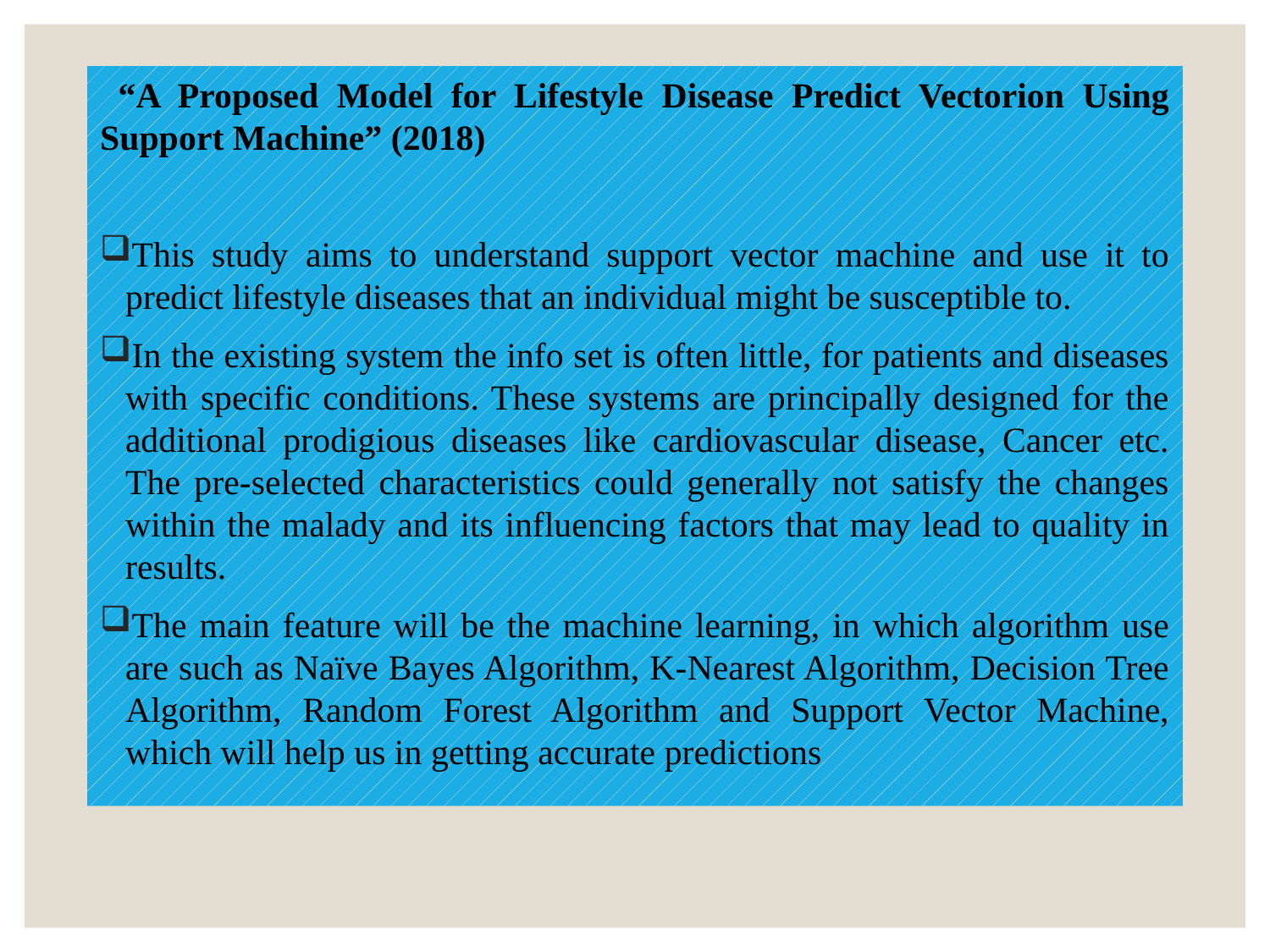

“A Proposed Model for Lifestyle Disease Predict Vectorion Using Support Machine” (2018)

This study aims to understand support vector machine and use it to predict lifestyle diseases that an individual might be susceptible to.
In the existing system the info set is often little, for patients and diseases with specific conditions. These systems are principally designed for the additional prodigious diseases like cardiovascular disease, Cancer etc. The pre-selected characteristics could generally not satisfy the changes within the malady and its influencing factors that may lead to quality in results.
The main feature will be the machine learning, in which algorithm use are such as Naïve Bayes Algorithm, K-Nearest Algorithm, Decision Tree Algorithm, Random Forest Algorithm and Support Vector Machine, which will help us in getting accurate predictions